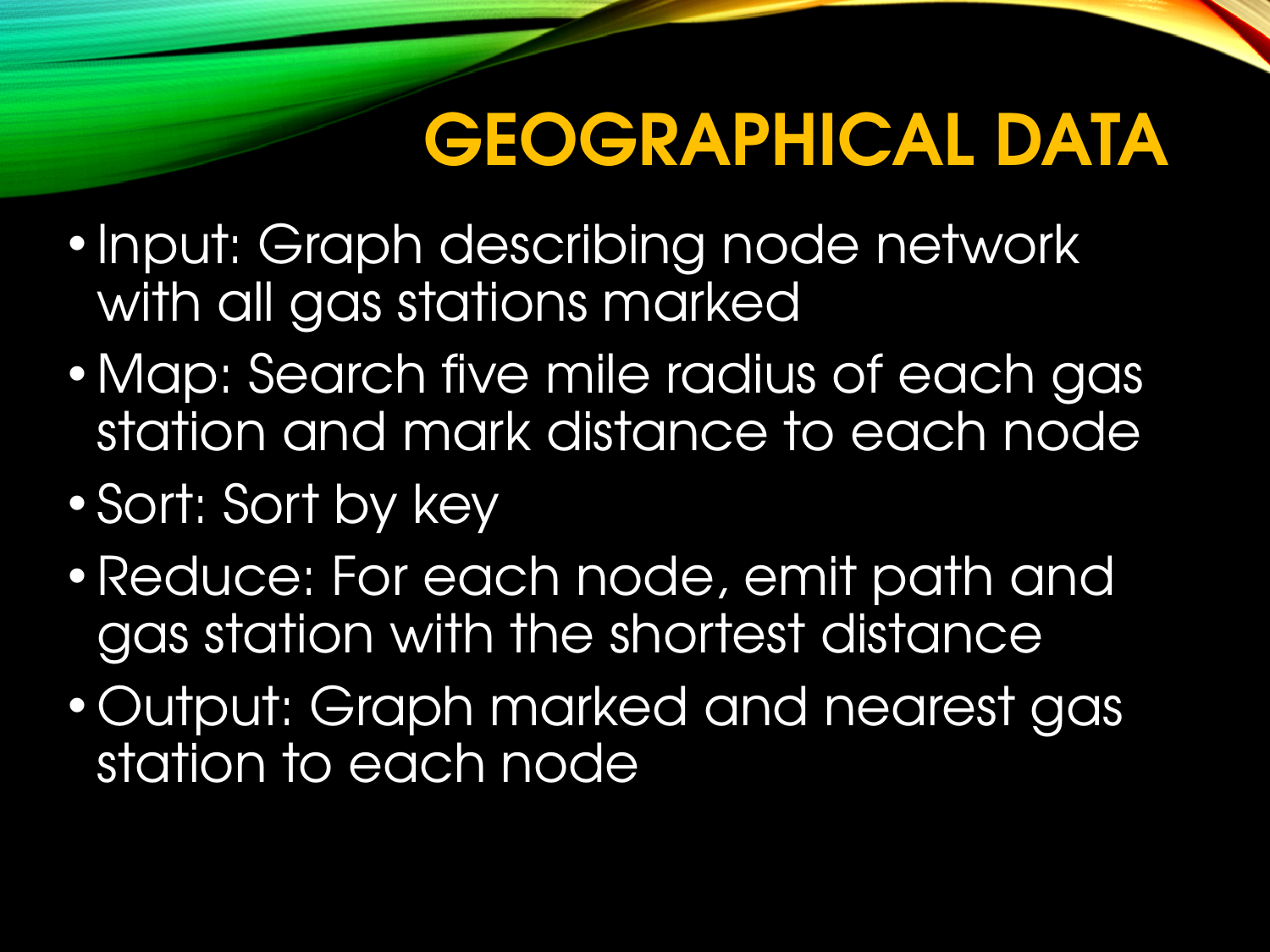

# GEOGRAPHICAL DATA
Input: Graph describing node network with all gas stations marked
Map: Search five mile radius of each gas station and mark distance to each node
Sort: Sort by key
Reduce: For each node, emit path and gas station with the shortest distance
Output: Graph marked and nearest gas station to each node